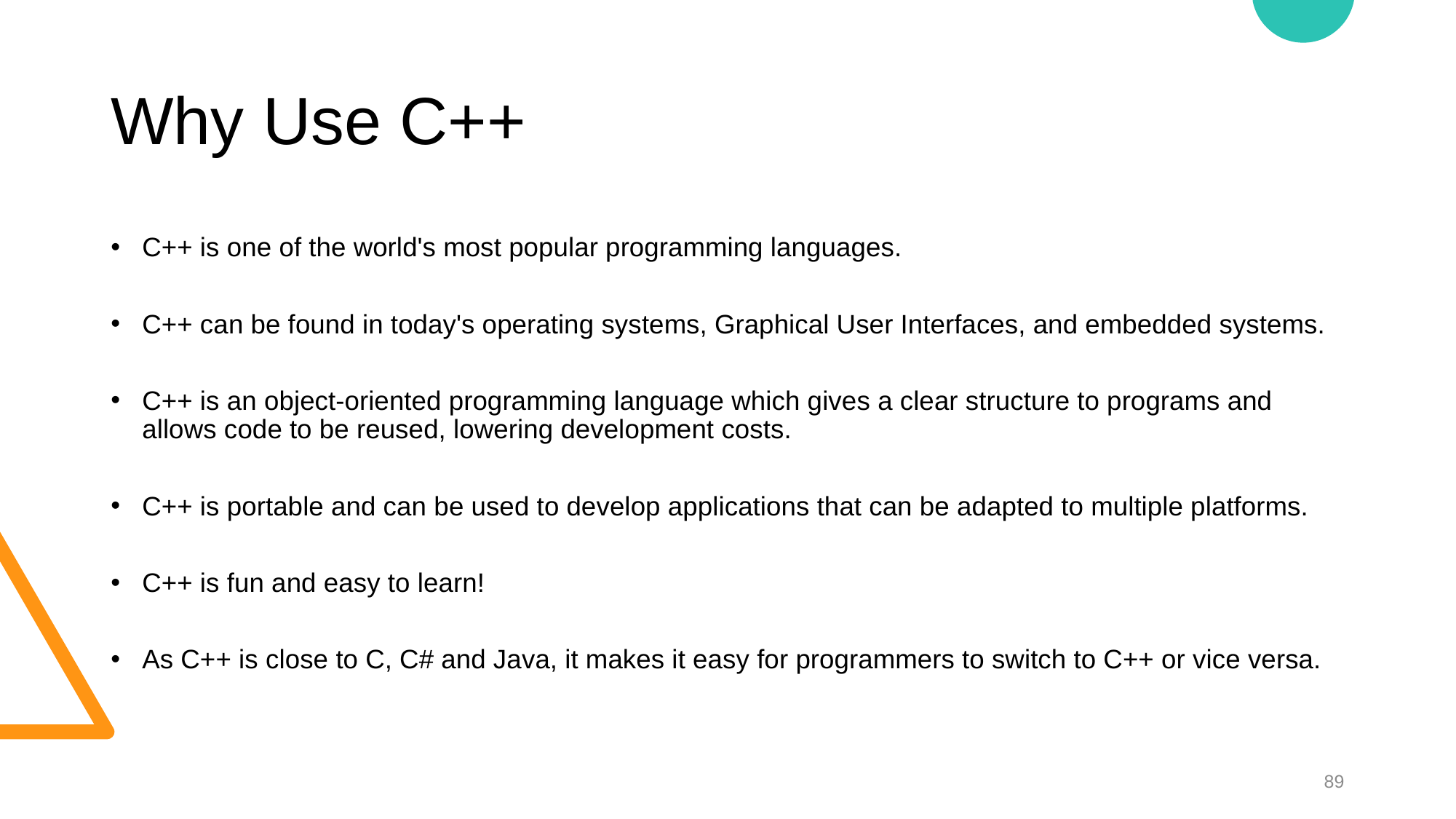

# Why Use C++
C++ is one of the world's most popular programming languages.

C++ can be found in today's operating systems, Graphical User Interfaces, and embedded systems.

C++ is an object-oriented programming language which gives a clear structure to programs and allows code to be reused, lowering development costs.

C++ is portable and can be used to develop applications that can be adapted to multiple platforms.

C++ is fun and easy to learn!

As C++ is close to C, C# and Java, it makes it easy for programmers to switch to C++ or vice versa.
89